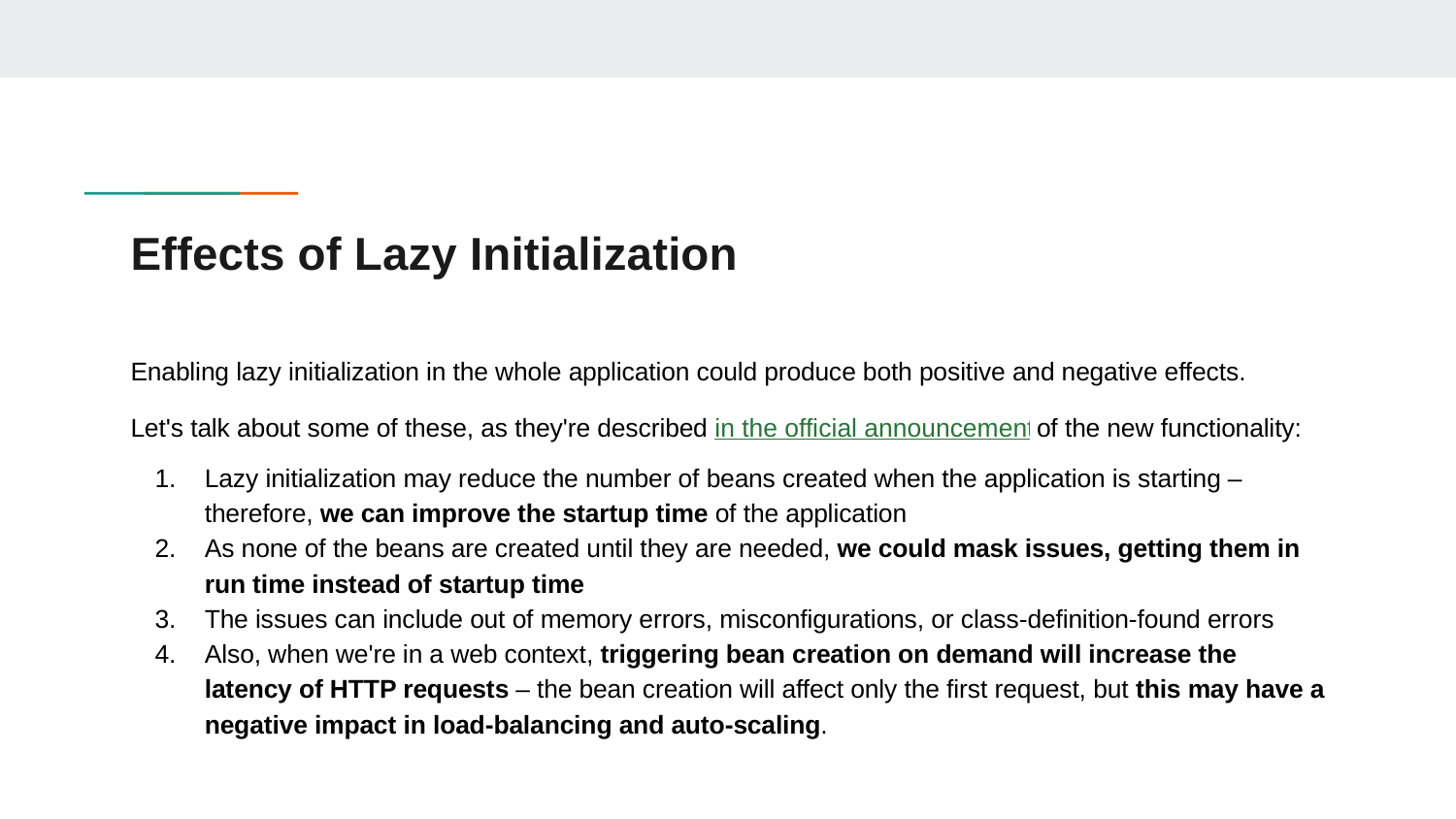

# Effects of Lazy Initialization
Enabling lazy initialization in the whole application could produce both positive and negative effects.
Let's talk about some of these, as they're described in the official announcement of the new functionality:
Lazy initialization may reduce the number of beans created when the application is starting – therefore, we can improve the startup time of the application
As none of the beans are created until they are needed, we could mask issues, getting them in run time instead of startup time
The issues can include out of memory errors, misconfigurations, or class-definition-found errors
Also, when we're in a web context, triggering bean creation on demand will increase the latency of HTTP requests – the bean creation will affect only the first request, but this may have a negative impact in load-balancing and auto-scaling.